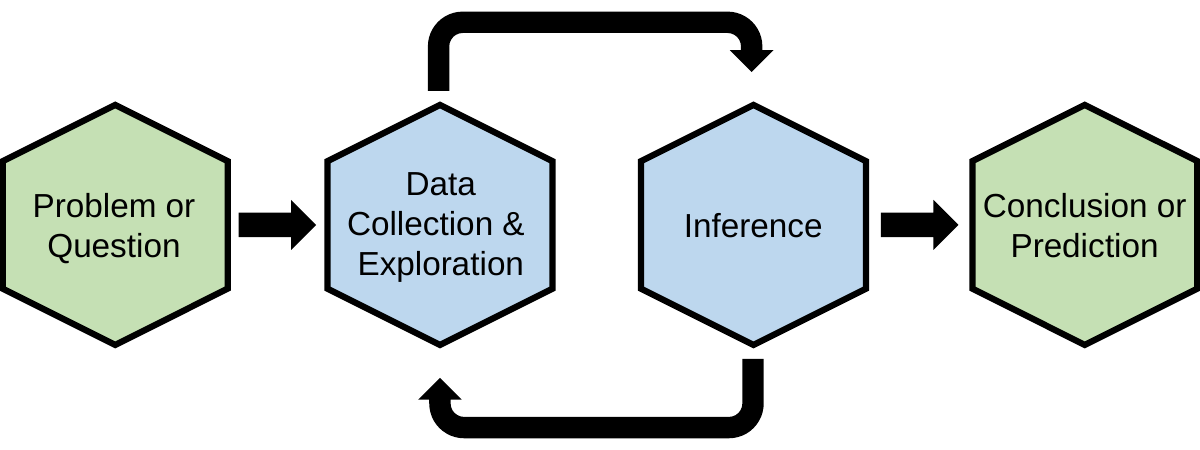

Data
Collection &
Exploration
Problem or
Question
Conclusion or
Prediction
Inference